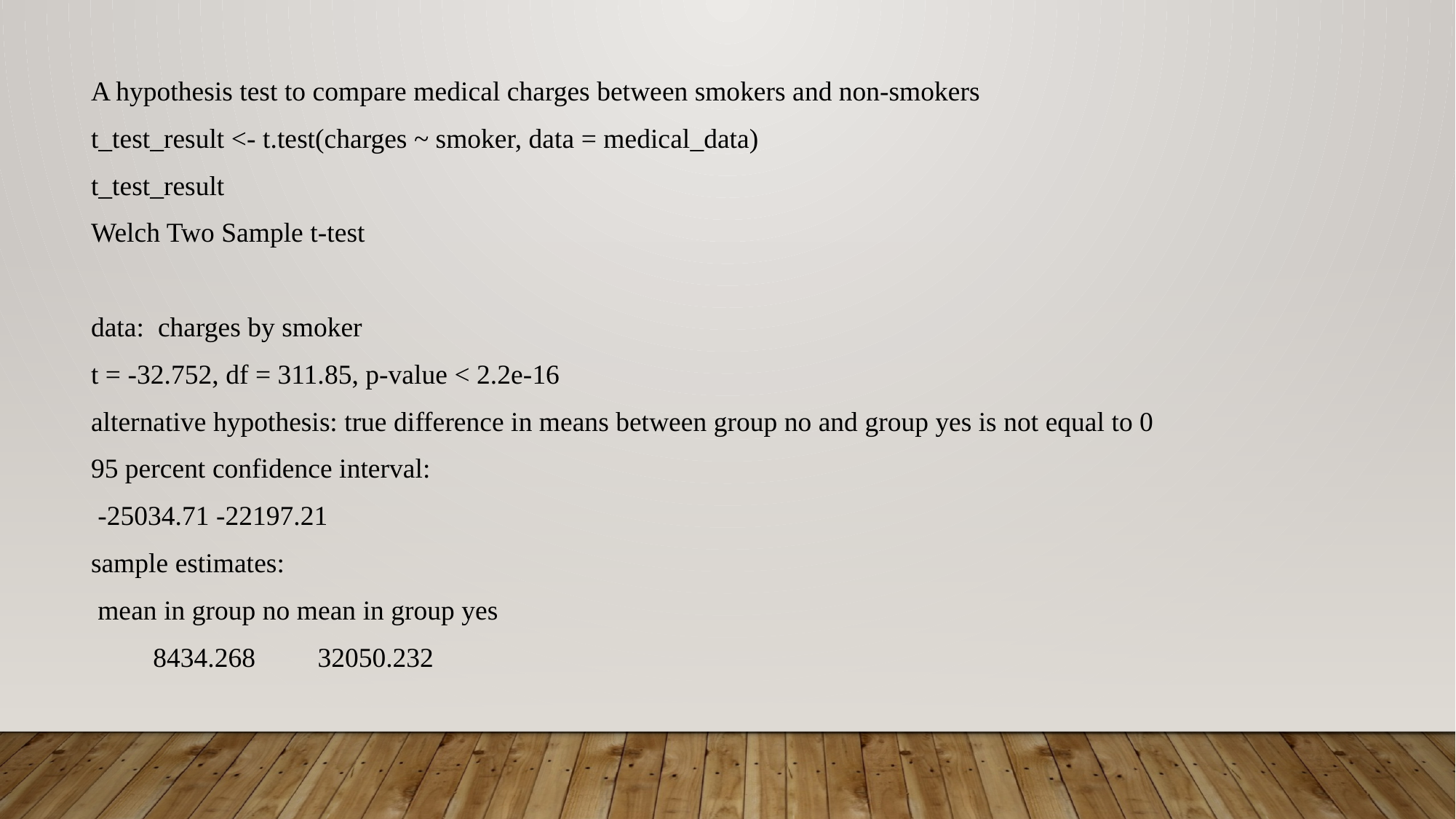

A hypothesis test to compare medical charges between smokers and non-smokers
t_test_result <- t.test(charges ~ smoker, data = medical_data)
t_test_result
Welch Two Sample t-test

data:  charges by smoker
t = -32.752, df = 311.85, p-value < 2.2e-16
alternative hypothesis: true difference in means between group no and group yes is not equal to 0
95 percent confidence interval:
 -25034.71 -22197.21
sample estimates:
 mean in group no mean in group yes
         8434.268         32050.232